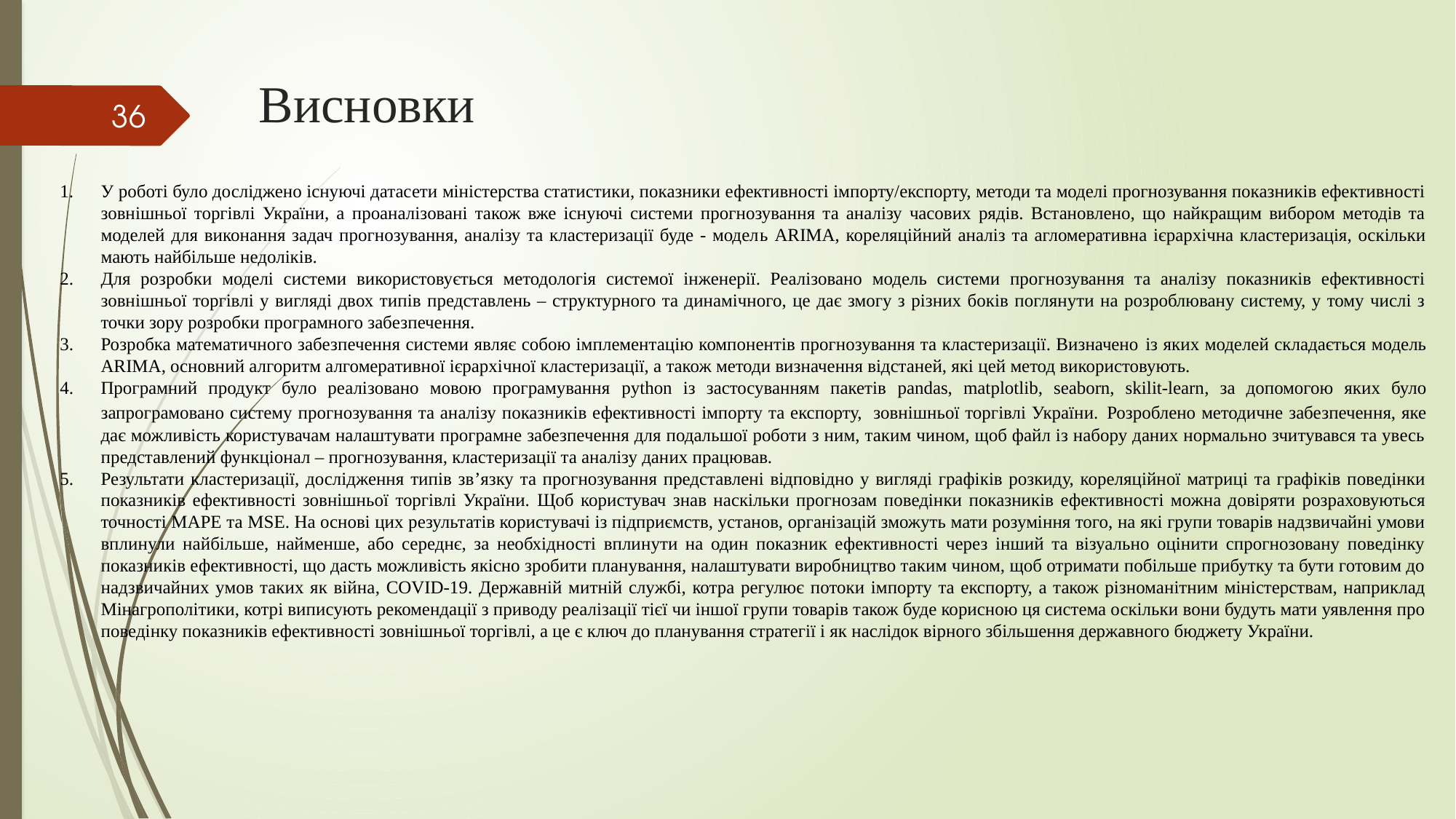

# Висновки
36

У роботі було досліджено існуючі датасети міністерства статистики, показники ефективності імпорту/експорту, методи та моделі прогнозування показників ефективності зовнішньої торгівлі України, а проаналізовані також вже існуючі системи прогнозування та аналізу часових рядів. Встановлено, що найкращим вибором методів та моделей для виконання задач прогнозування, аналізу та кластеризації буде - модель ARIMA, кореляційний аналіз та агломеративна ієрархічна кластеризація, оскільки мають найбільше недоліків.
Для розробки моделі системи використовується методологія системої інженерії. Реалізовано модель системи прогнозування та аналізу показників ефективності зовнішньої торгівлі у вигляді двох типів представлень – структурного та динамічного, це дає змогу з різних боків поглянути на розроблювану систему, у тому числі з точки зору розробки програмного забезпечення.
Розробка математичного забезпечення системи являє собою імплементацію компонентів прогнозування та кластеризації. Визначено із яких моделей складається модель ARIMA, основний алгоритм алгомеративної ієрархічної кластеризації, а також методи визначення відстаней, які цей метод використовують.
Програмний продукт було реалізовано мовою програмування python із застосуванням пакетів pandas, matplotlib, seaborn, skilit-learn, за допомогою яких було запрограмовано систему прогнозування та аналізу показників ефективності імпорту та експорту,  зовнішньої торгівлі України. Розроблено методичне забезпечення, яке дає можливість користувачам налаштувати програмне забезпечення для подальшої роботи з ним, таким чином, щоб файл із набору даних нормально зчитувався та увесь представлений функціонал – прогнозування, кластеризації та аналізу даних працював.
Результати кластеризації, дослідження типів зв’язку та прогнозування представлені відповідно у вигляді графіків розкиду, кореляційної матриці та графіків поведінки показників ефективності зовнішньої торгівлі України. Щоб користувач знав наскільки прогнозам поведінки показників ефективності можна довіряти розраховуються точності MAPE та MSE. На основі цих результатів користувачі із підприємств, установ, організацій зможуть мати розуміння того, на які групи товарів надзвичайні умови вплинули найбільше, найменше, або середнє, за необхідності вплинути на один показник ефективності через інший та візуально оцінити спрогнозовану поведінку показників ефективності, що дасть можливість якісно зробити планування, налаштувати виробництво таким чином, щоб отримати побільше прибутку та бути готовим до надзвичайних умов таких як війна, COVID-19. Державній митній службі, котра регулює потоки імпорту та експорту, а також різноманітним міністерствам, наприклад Мінагрополітики, котрі виписують рекомендації з приводу реалізації тієї чи іншої групи товарів також буде корисною ця система оскільки вони будуть мати уявлення про поведінку показників ефективності зовнішньої торгівлі, а це є ключ до планування стратегії і як наслідок вірного збільшення державного бюджету України.